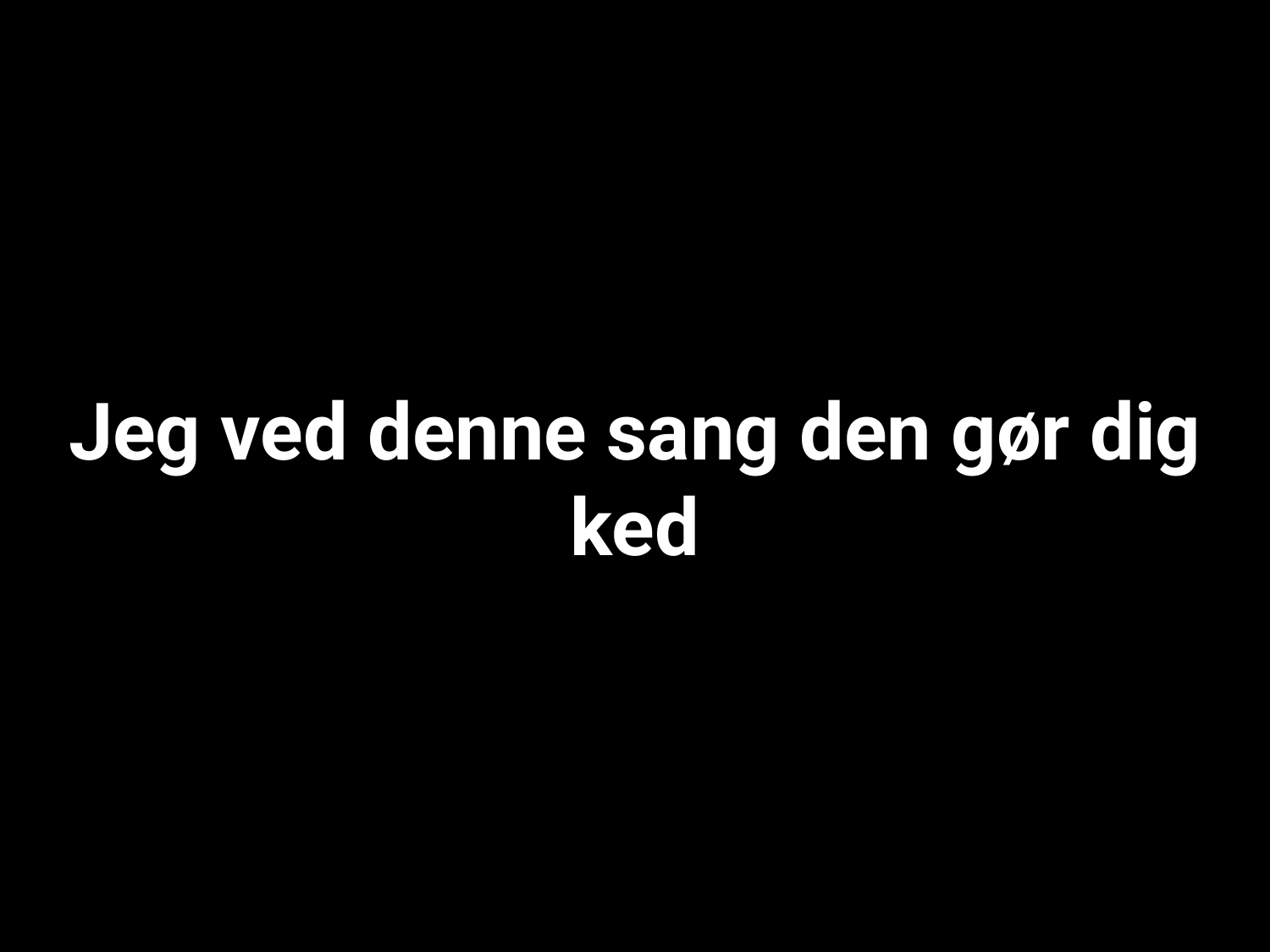

# Jeg ved denne sang den gør dig ked